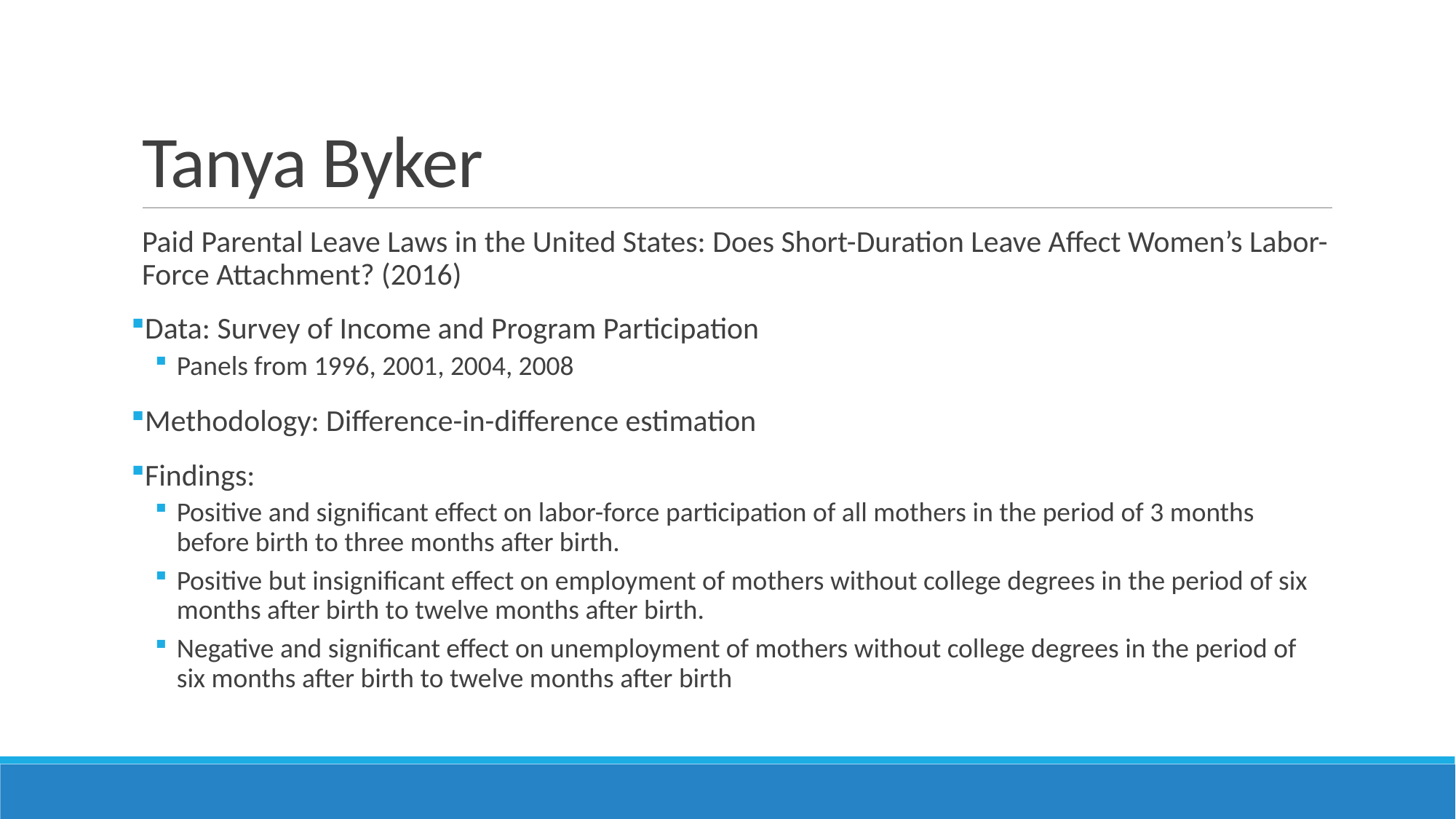

# Tanya Byker
Paid Parental Leave Laws in the United States: Does Short-Duration Leave Affect Women’s Labor-Force Attachment? (2016)
Data: Survey of Income and Program Participation
Panels from 1996, 2001, 2004, 2008
Methodology: Difference-in-difference estimation
Findings:
Positive and significant effect on labor-force participation of all mothers in the period of 3 months before birth to three months after birth.
Positive but insignificant effect on employment of mothers without college degrees in the period of six months after birth to twelve months after birth.
Negative and significant effect on unemployment of mothers without college degrees in the period of six months after birth to twelve months after birth